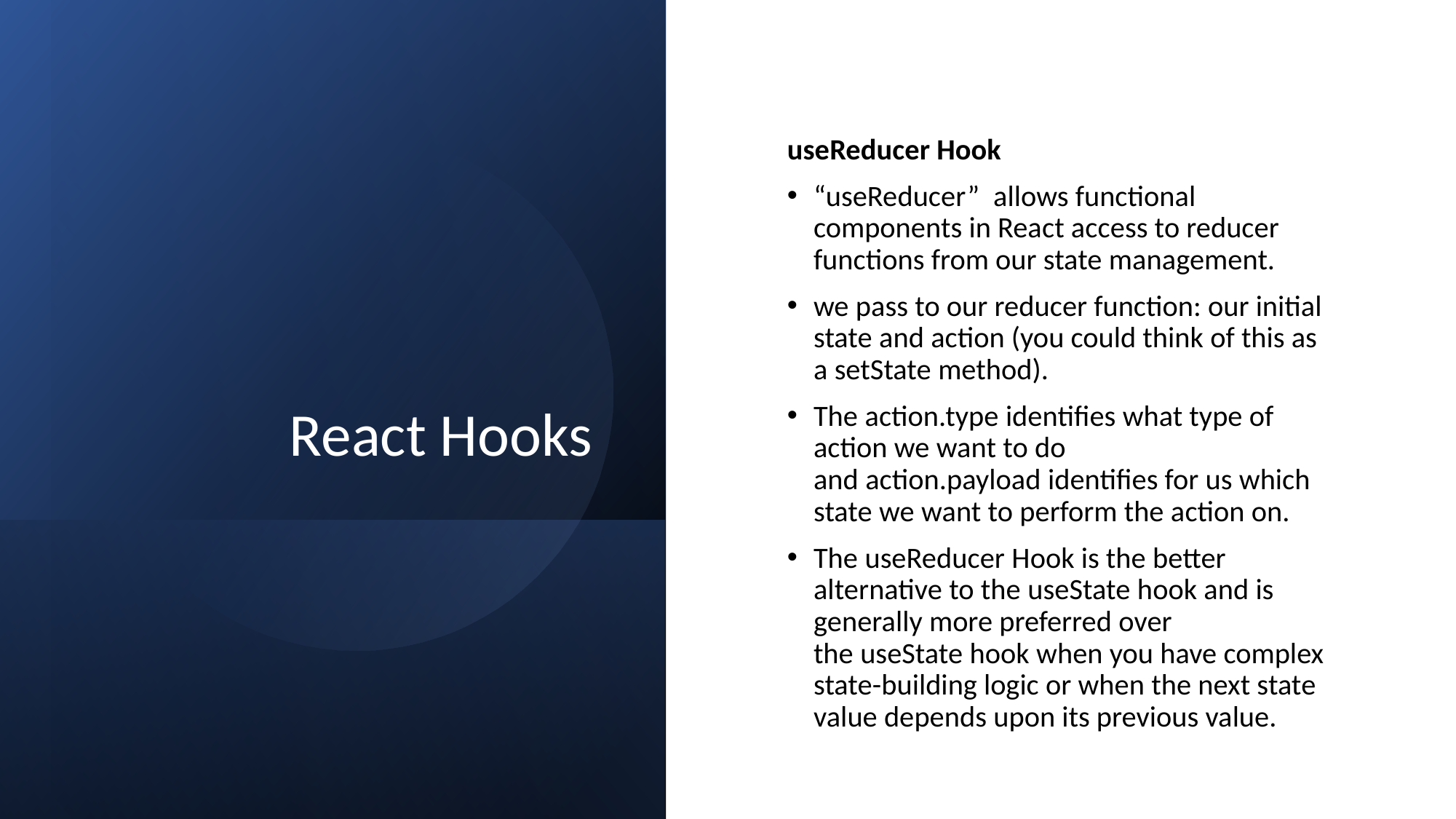

# React Hooks

useReducer Hook
“useReducer”  allows functional components in React access to reducer functions from our state management.
we pass to our reducer function: our initial state and action (you could think of this as a setState method).
The action.type identifies what type of action we want to do and action.payload identifies for us which state we want to perform the action on.
The useReducer Hook is the better alternative to the useState hook and is generally more preferred over the useState hook when you have complex state-building logic or when the next state value depends upon its previous value.